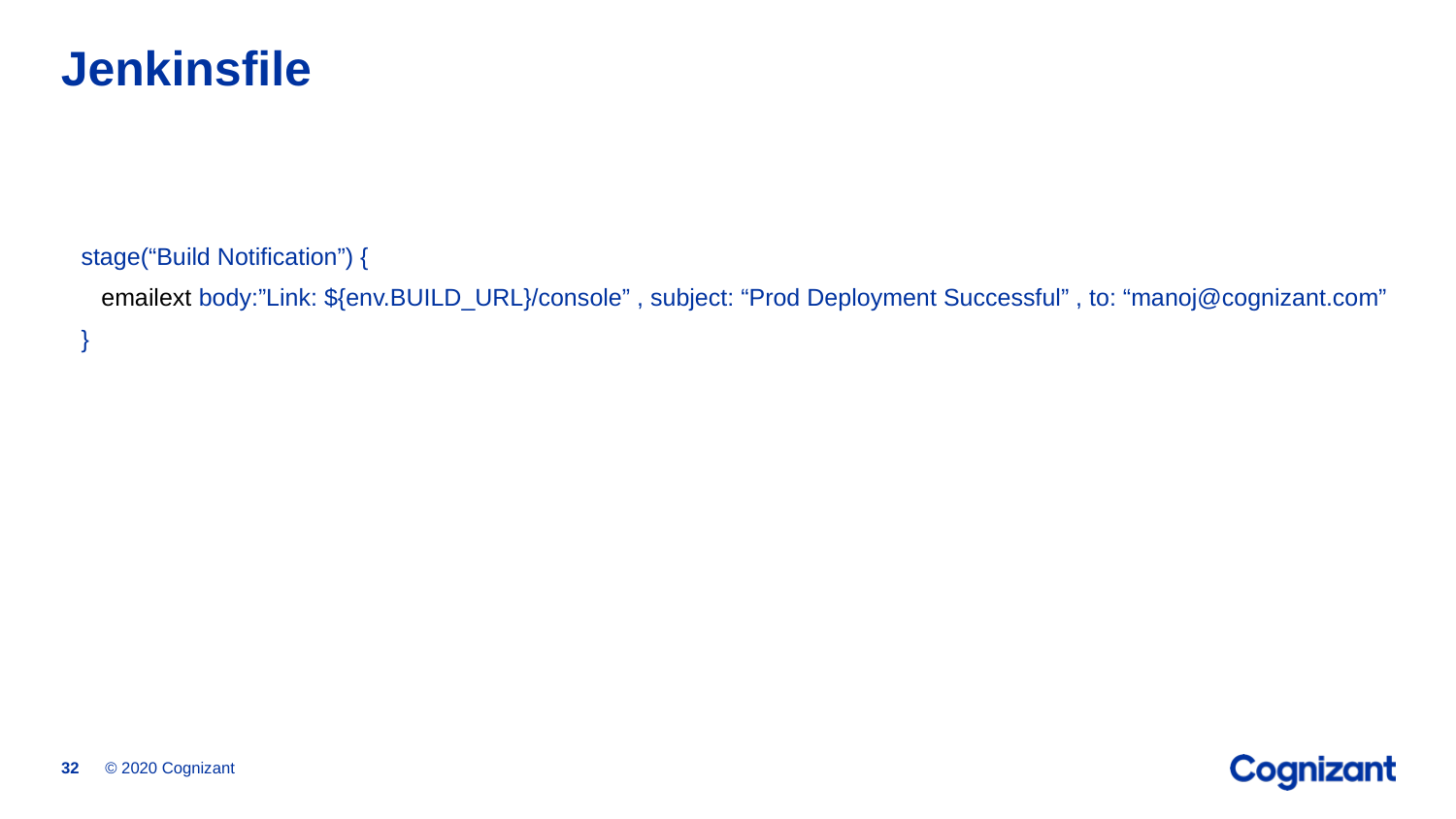

# Jenkinsfile

   stage(“Build Notification”) {
      emailext body:”Link: ${env.BUILD_URL}/console” , subject: “Prod Deployment Successful” , to: “manoj@cognizant.com”
   }
© 2020 Cognizant
32